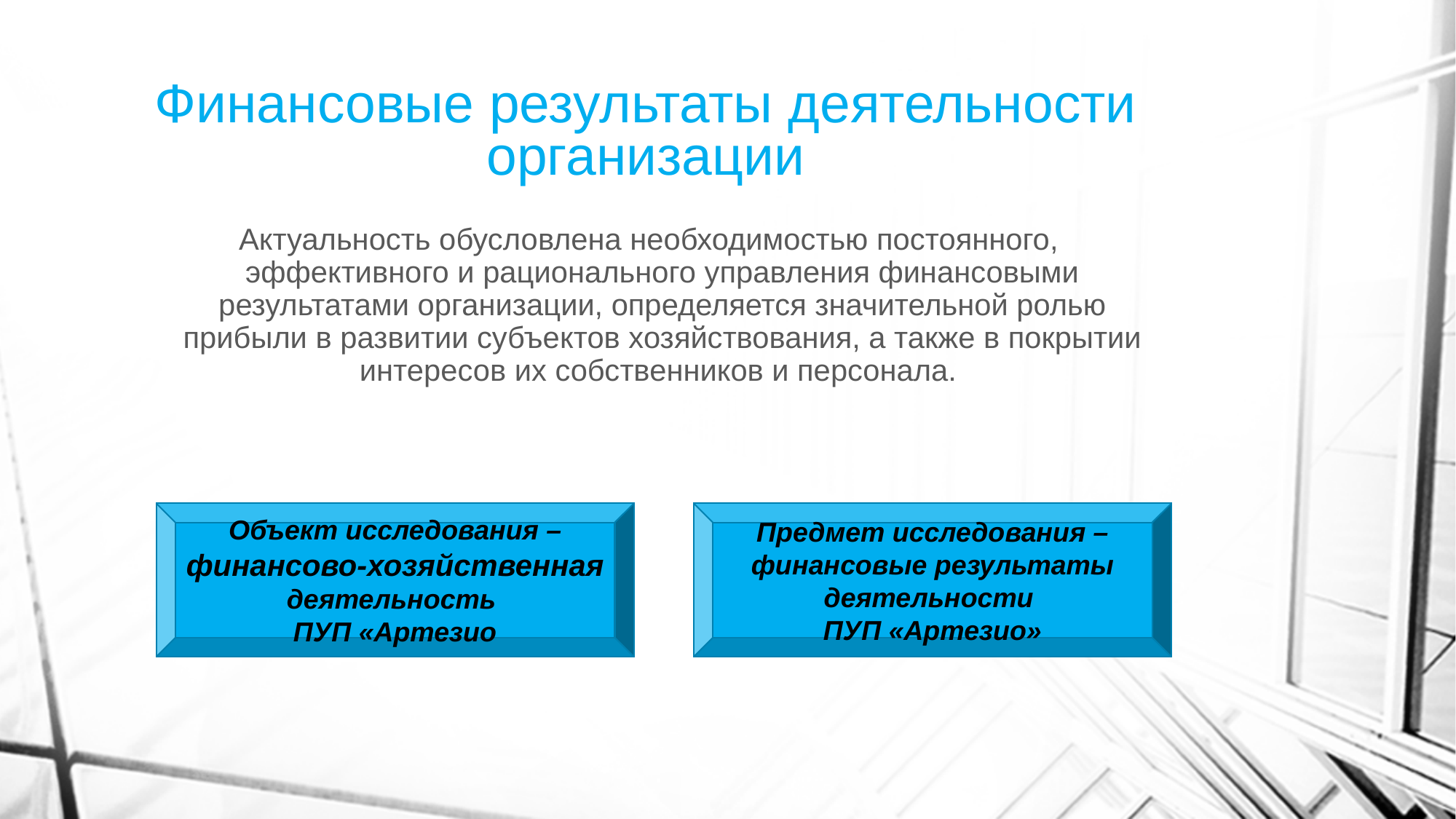

# Финансовые результаты деятельности организации
Актуальность обусловлена необходимостью постоянного, эффективного и рационального управления финансовыми результатами организации, определяется значительной ролью прибыли в развитии субъектов хозяйствования, а также в покрытии интересов их собственников и персонала.
Объект исследования – финансово-хозяйственная деятельность
ПУП «Артезио
Предмет исследования – финансовые результаты деятельности
ПУП «Артезио»